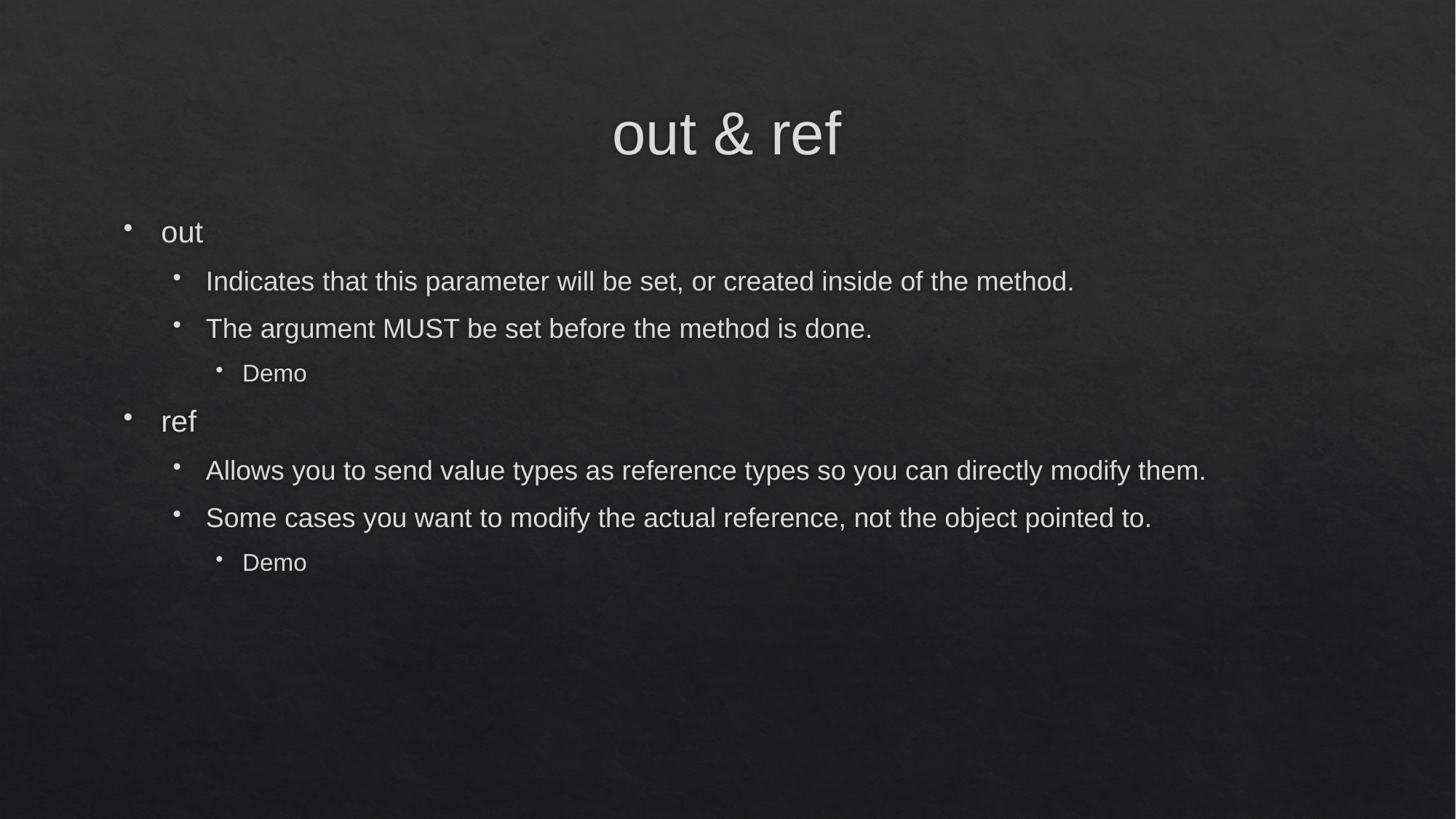

# out & ref
out
Indicates that this parameter will be set, or created inside of the method.
The argument MUST be set before the method is done.
Demo
ref
Allows you to send value types as reference types so you can directly modify them.
Some cases you want to modify the actual reference, not the object pointed to.
Demo